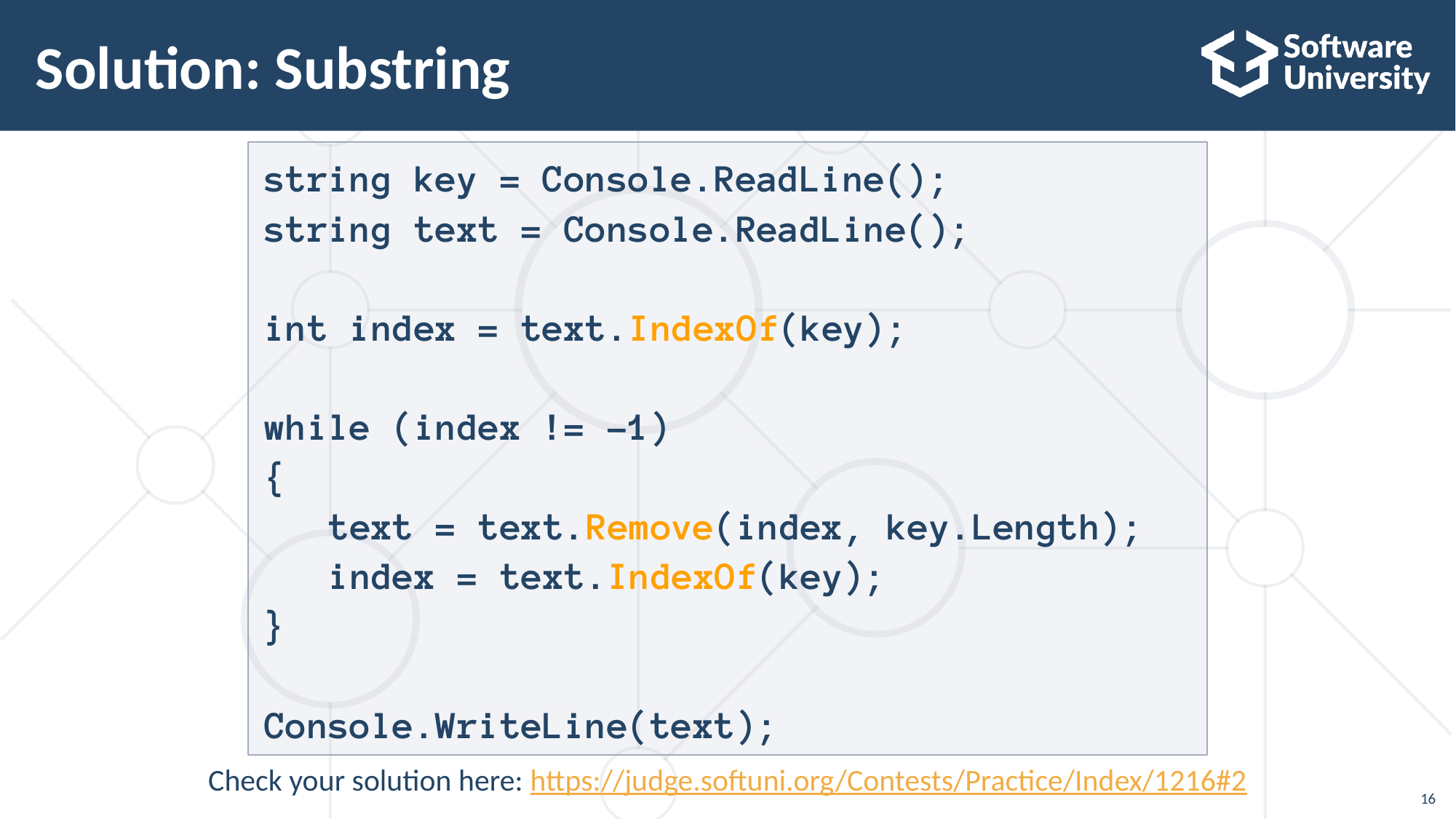

# Solution: Substring
string key = Console.ReadLine();
string text = Console.ReadLine();

int index = text.IndexOf(key);

while (index != -1)
{
   text = text.Remove(index, key.Length);
   index = text.IndexOf(key);
}

Console.WriteLine(text);
Check your solution here: https://judge.softuni.org/Contests/Practice/Index/1216#2
16